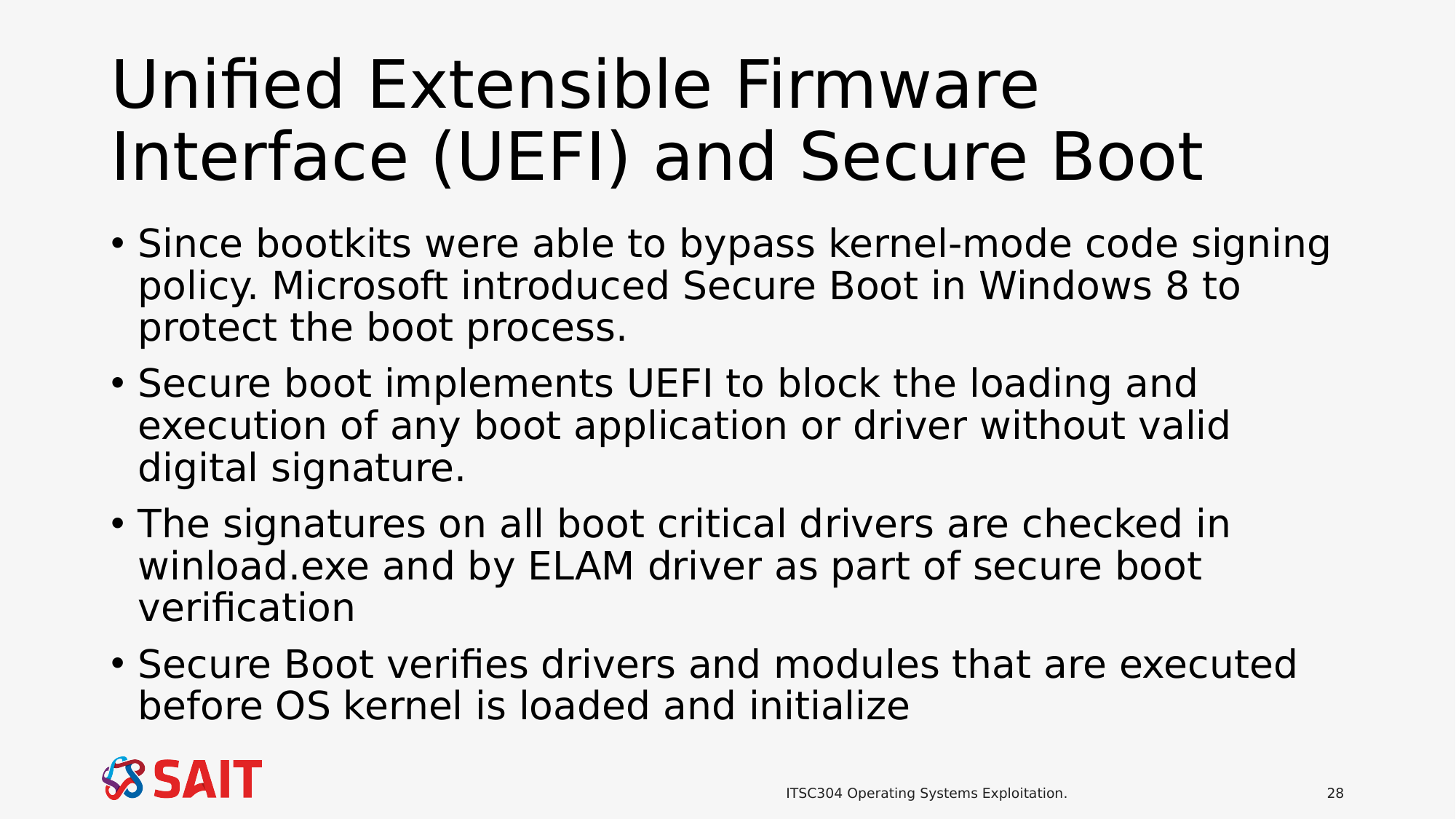

# Unified Extensible Firmware Interface (UEFI) and Secure Boot
Since bootkits were able to bypass kernel-mode code signing policy. Microsoft introduced Secure Boot in Windows 8 to protect the boot process.
Secure boot implements UEFI to block the loading and execution of any boot application or driver without valid digital signature.
The signatures on all boot critical drivers are checked in winload.exe and by ELAM driver as part of secure boot verification
Secure Boot verifies drivers and modules that are executed before OS kernel is loaded and initialize
ITSC304 Operating Systems Exploitation.
28